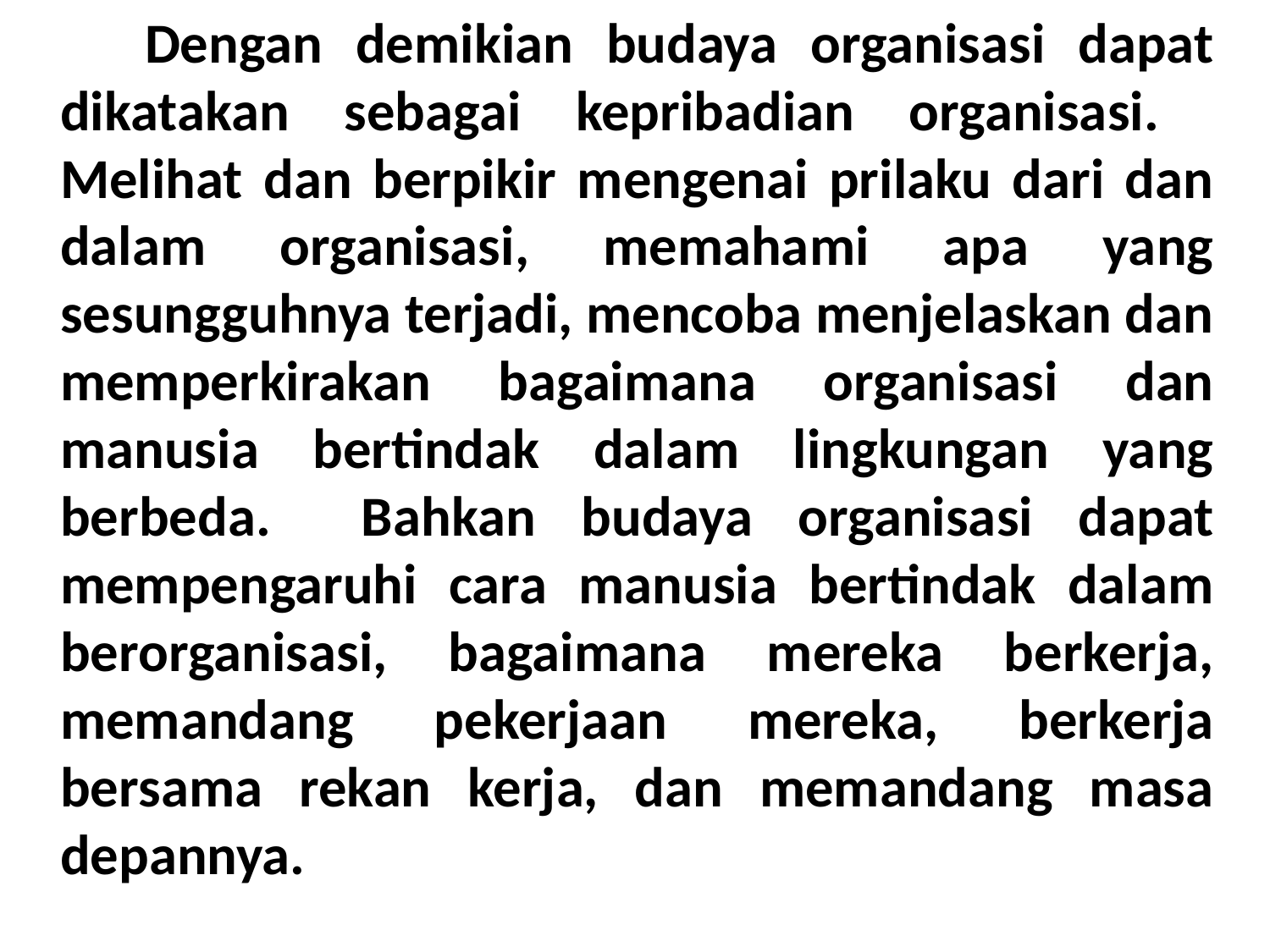

Dengan demikian budaya organisasi dapat dikatakan sebagai kepribadian organisasi.  Melihat dan berpikir mengenai prilaku dari dan dalam organisasi, memahami apa yang sesungguhnya terjadi, mencoba menjelaskan dan memperkirakan bagaimana organisasi dan manusia bertindak dalam lingkungan yang berbeda.  Bahkan budaya organisasi dapat mempengaruhi cara manusia bertindak dalam berorganisasi, bagaimana mereka berkerja, memandang pekerjaan mereka, berkerja bersama rekan kerja, dan memandang masa depannya.